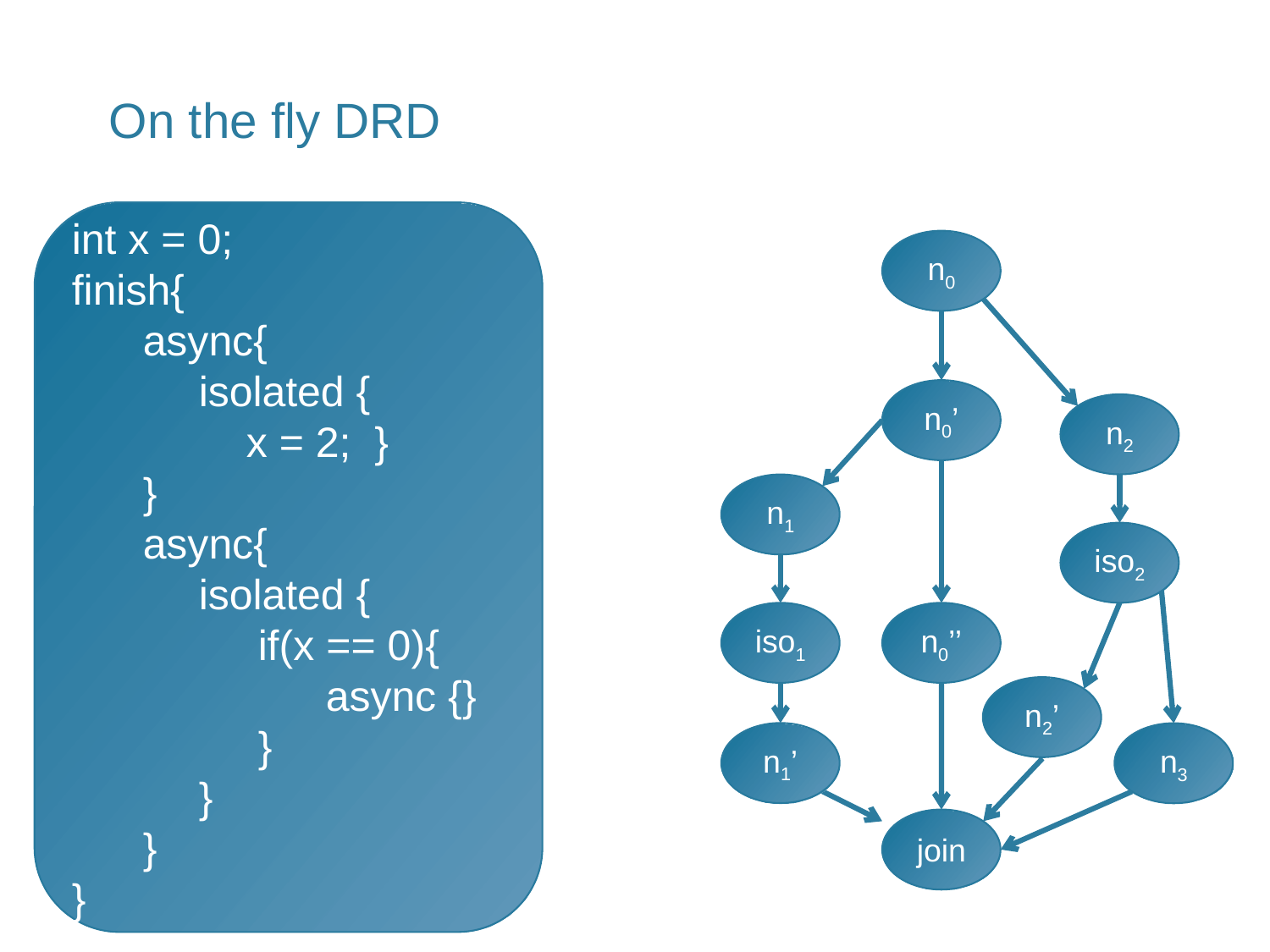

# On the fly DRD
int x = 0;
finish{
      async{
	isolated {
	    x = 2;  }
      }
      async{
	isolated {
	     if(x == 0){
		async {}
	     }
	}
      }
}
n0
n0’
n2
n1
iso2
iso1
n0’’
n2’
n1’
n3
join